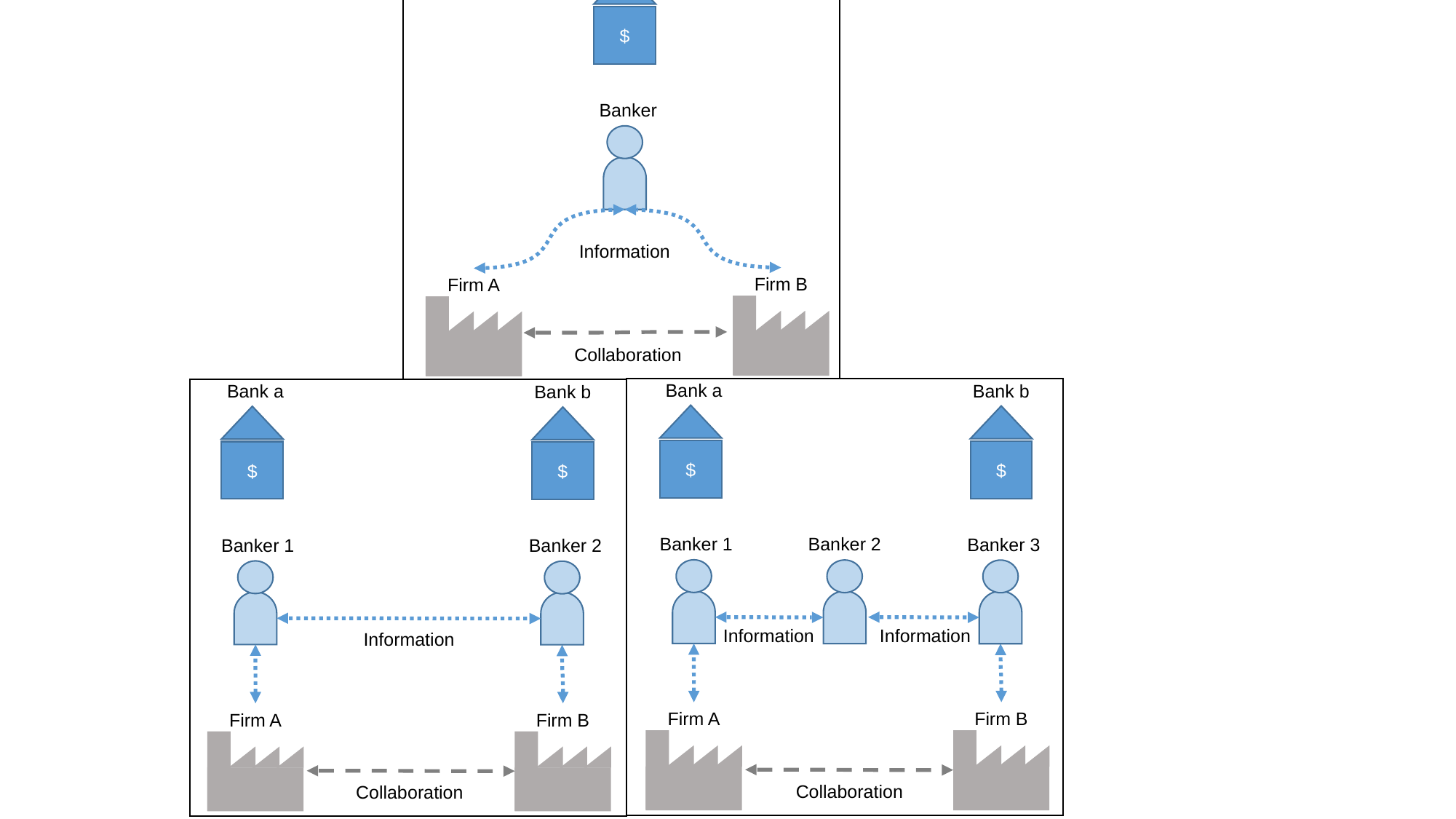

Bank

$
Banker

Information
Firm B

Firm A

Collaboration

Bank a
Bank b

$
$
Banker 2
Banker 1
Banker 3

Firm A

Firm B

Collaboration
Information
Information

Bank a
Bank b

$
$
Banker 1
Banker 2

Information
Firm A

Firm B

Collaboration